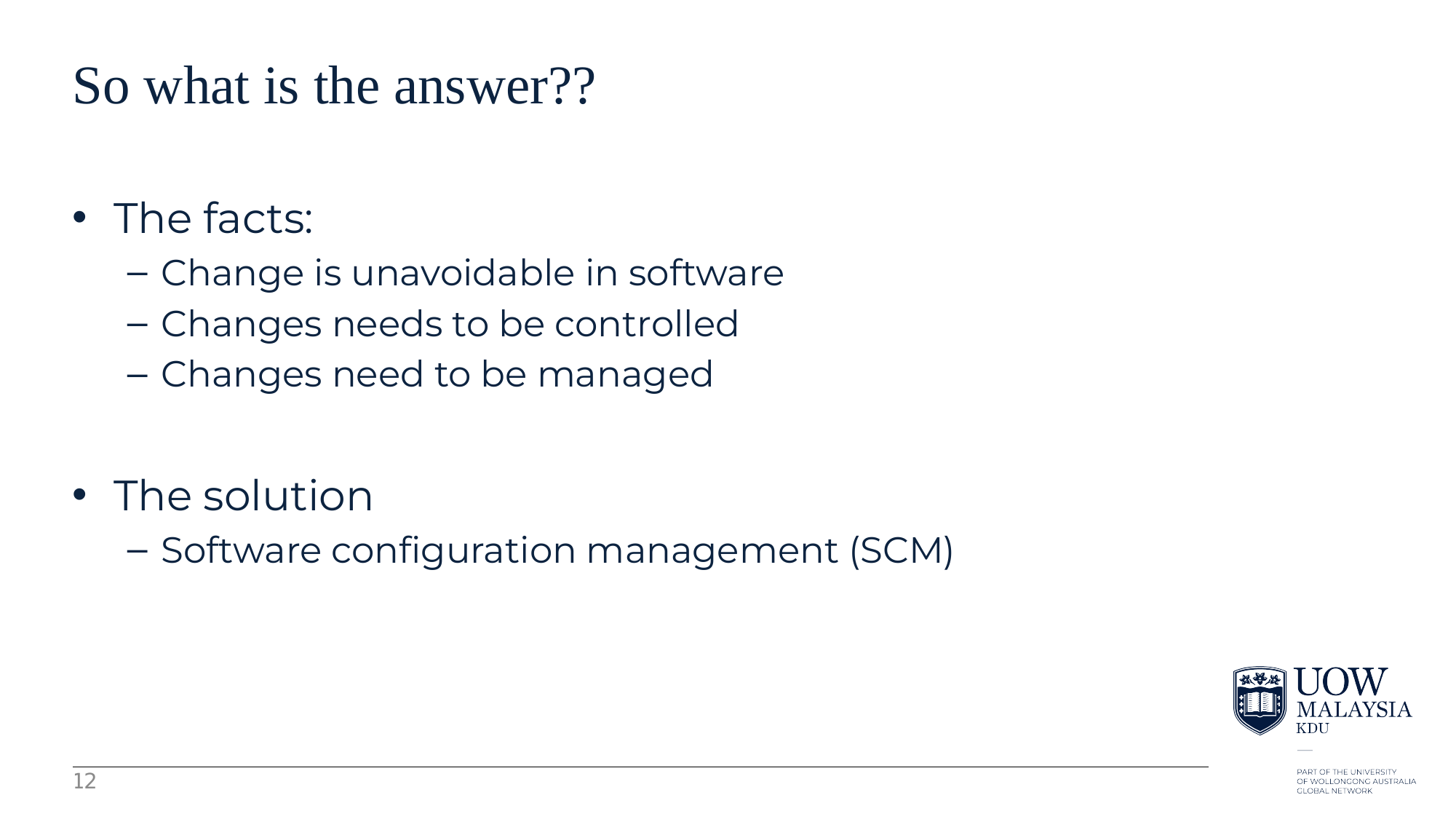

12
# So what is the answer??
The facts:
Change is unavoidable in software
Changes needs to be controlled
Changes need to be managed

The solution
Software configuration management (SCM)